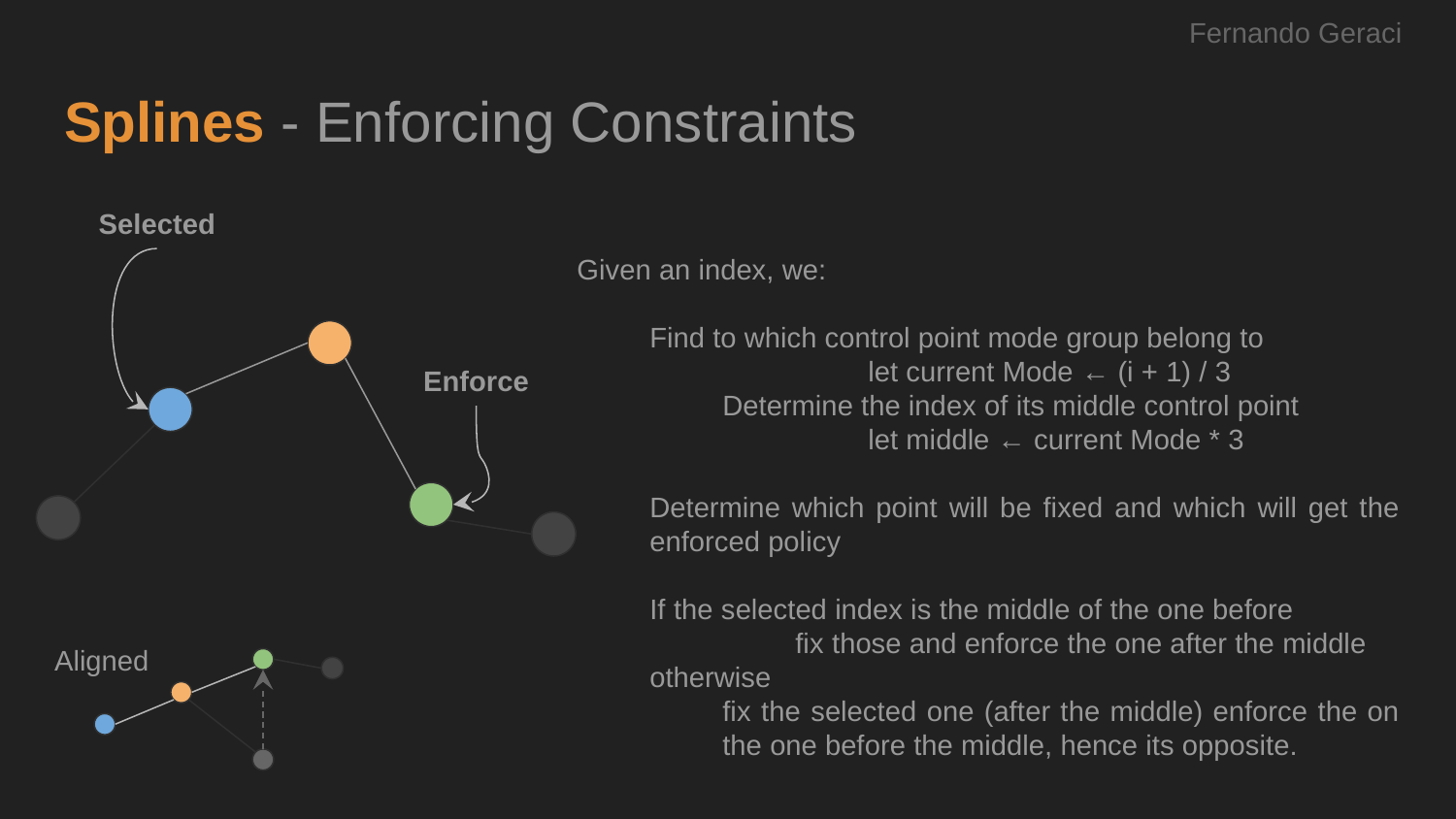

Fernando Geraci
# Splines - Enforcing Constraints
Selected
Given an index, we:

Find to which control point mode group belong to
		let current Mode ← (i + 1) / 3
	Determine the index of its middle control point
		let middle ← current Mode * 3

Determine which point will be fixed and which will get the enforced policy

If the selected index is the middle of the one before
	fix those and enforce the one after the middle
otherwise
fix the selected one (after the middle) enforce the on the one before the middle, hence its opposite.

Enforce

Aligned